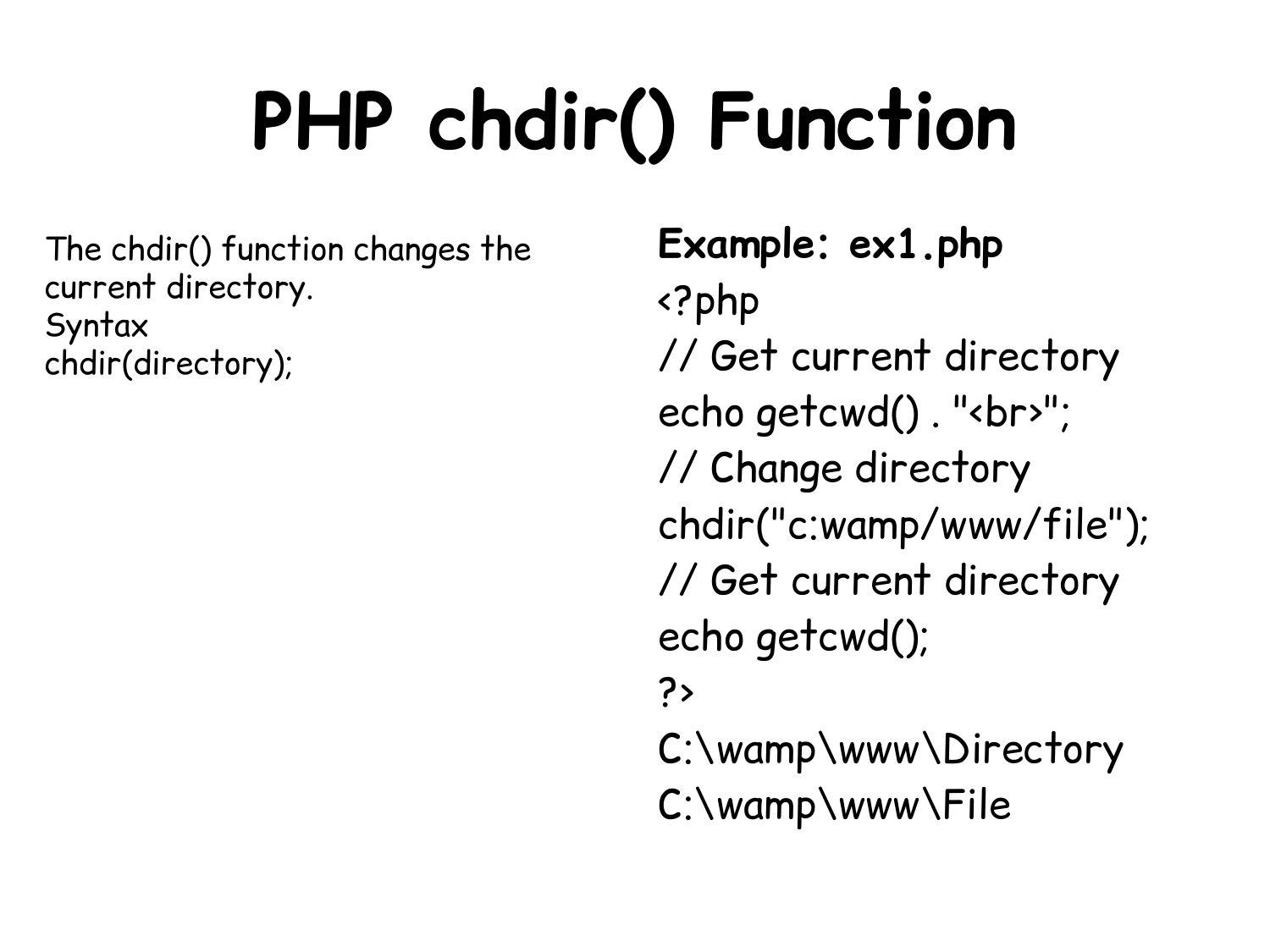

# PHP chdir() Function
Example: ex1.php
<?php
// Get current directory
echo getcwd() . "<br>";
// Change directory
chdir("c:wamp/www/file");
// Get current directory
echo getcwd();
?>
C:\wamp\www\Directory
C:\wamp\www\File
The chdir() function changes the current directory.
Syntax
chdir(directory);
32